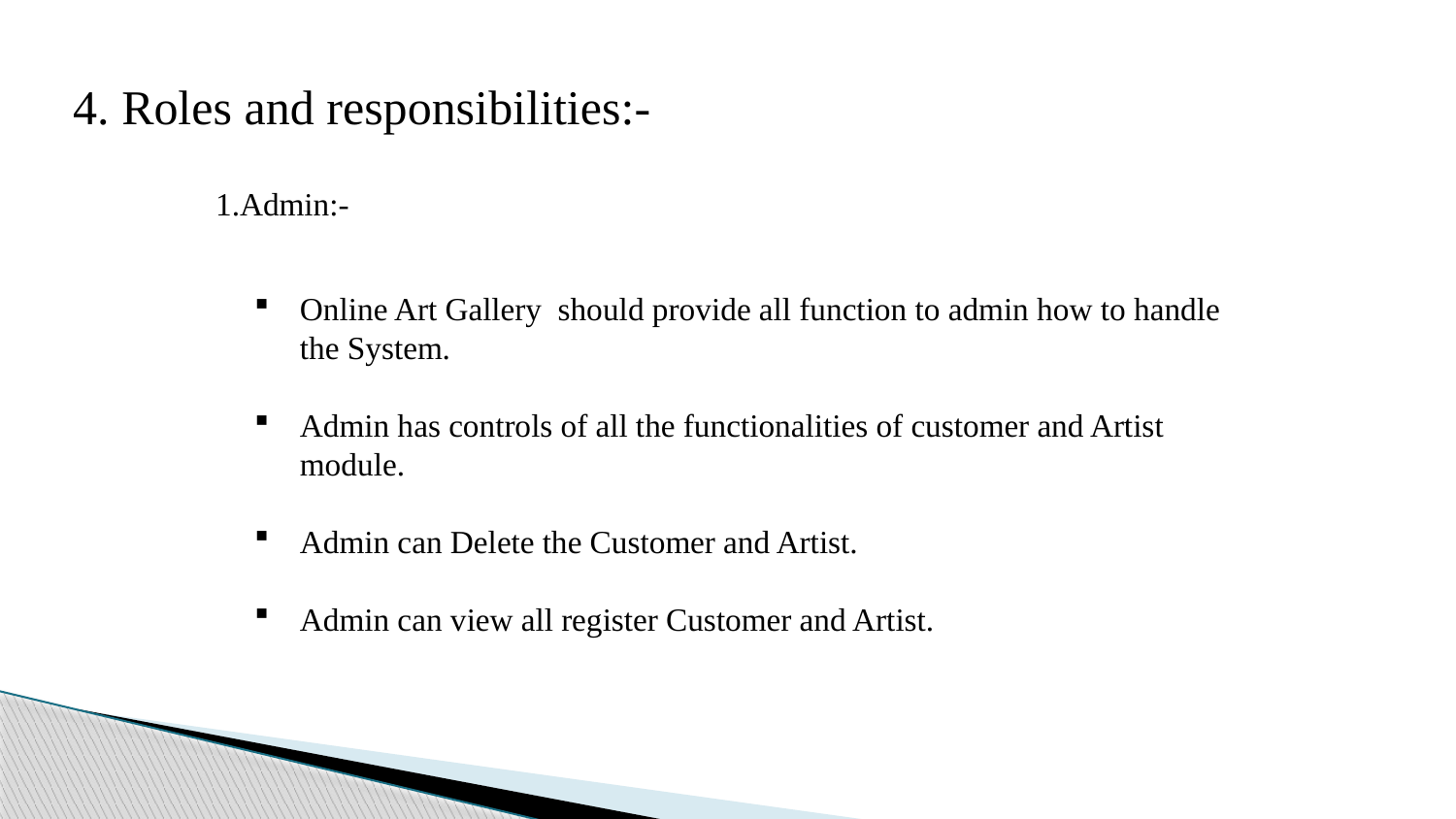

4. Roles and responsibilities:-
1.Admin:-
Online Art Gallery  should provide all function to admin how to handle the System.

Admin has controls of all the functionalities of customer and Artist module.

Admin can Delete the Customer and Artist.

Admin can view all register Customer and Artist.